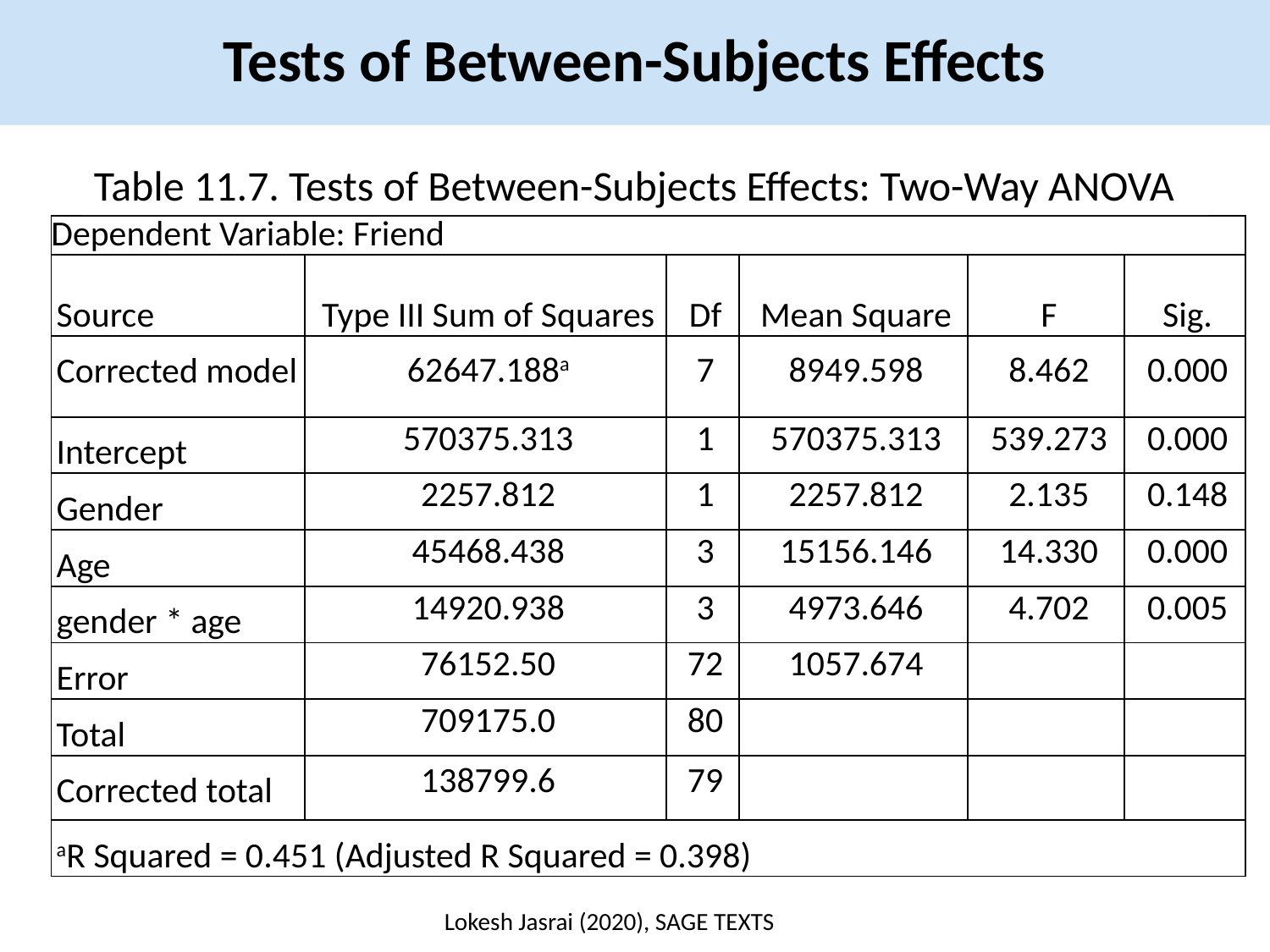

Tests of Between-Subjects Effects
Table 11.7. Tests of Between-Subjects Effects: Two-Way ANOVA
| Dependent Variable: Friend |  |  |  |  |  |
| --- | --- | --- | --- | --- | --- |
| Source | Type III Sum of Squares | Df | Mean Square | F | Sig. |
| Corrected model | 62647.188a | 7 | 8949.598 | 8.462 | 0.000 |
| Intercept | 570375.313 | 1 | 570375.313 | 539.273 | 0.000 |
| Gender | 2257.812 | 1 | 2257.812 | 2.135 | 0.148 |
| Age | 45468.438 | 3 | 15156.146 | 14.330 | 0.000 |
| gender \* age | 14920.938 | 3 | 4973.646 | 4.702 | 0.005 |
| Error | 76152.50 | 72 | 1057.674 |  |  |
| Total | 709175.0 | 80 |  |  |  |
| Corrected total | 138799.6 | 79 |  |  |  |
| aR Squared = 0.451 (Adjusted R Squared = 0.398) |  |  |  |  |  |
Lokesh Jasrai (2020), SAGE TEXTS